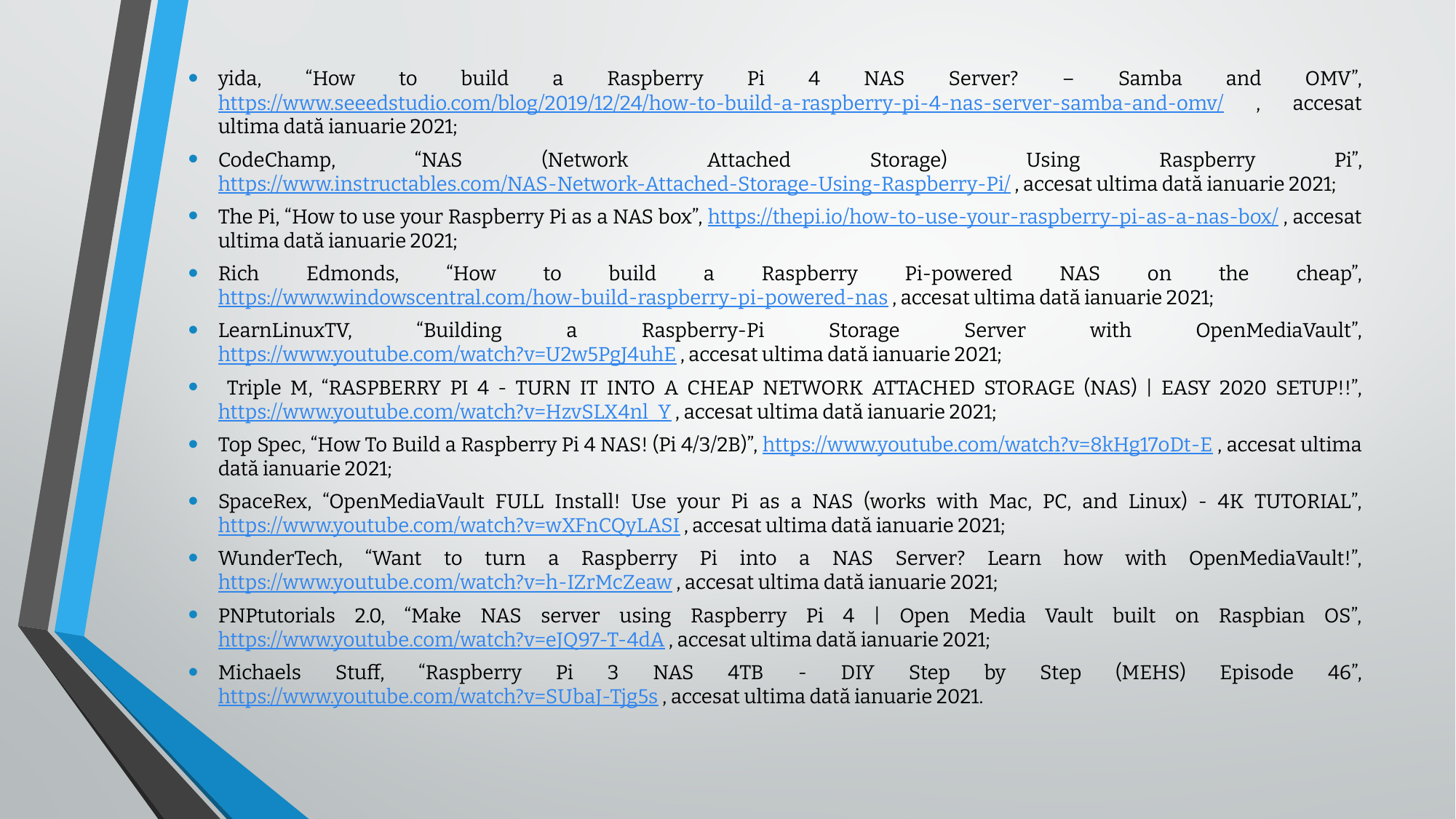

yida, “How to build a Raspberry Pi 4 NAS Server? – Samba and OMV”, https://www.seeedstudio.com/blog/2019/12/24/how-to-build-a-raspberry-pi-4-nas-server-samba-and-omv/ , accesat ultima dată ianuarie 2021;
CodeChamp, “NAS (Network Attached Storage) Using Raspberry Pi”, https://www.instructables.com/NAS-Network-Attached-Storage-Using-Raspberry-Pi/ , accesat ultima dată ianuarie 2021;
The Pi, “How to use your Raspberry Pi as a NAS box”, https://thepi.io/how-to-use-your-raspberry-pi-as-a-nas-box/ , accesat ultima dată ianuarie 2021;
Rich Edmonds, “How to build a Raspberry Pi-powered NAS on the cheap”, https://www.windowscentral.com/how-build-raspberry-pi-powered-nas , accesat ultima dată ianuarie 2021;
LearnLinuxTV, “Building a Raspberry-Pi Storage Server with OpenMediaVault”, https://www.youtube.com/watch?v=U2w5PgJ4uhE , accesat ultima dată ianuarie 2021;
 Triple M, “RASPBERRY PI 4 - TURN IT INTO A CHEAP NETWORK ATTACHED STORAGE (NAS) | EASY 2020 SETUP!!”, https://www.youtube.com/watch?v=HzvSLX4nl_Y , accesat ultima dată ianuarie 2021;
Top Spec, “How To Build a Raspberry Pi 4 NAS! (Pi 4/3/2B)”, https://www.youtube.com/watch?v=8kHg17oDt-E , accesat ultima dată ianuarie 2021;
SpaceRex, “OpenMediaVault FULL Install! Use your Pi as a NAS (works with Mac, PC, and Linux) - 4K TUTORIAL”, https://www.youtube.com/watch?v=wXFnCQyLASI , accesat ultima dată ianuarie 2021;
WunderTech, “Want to turn a Raspberry Pi into a NAS Server? Learn how with OpenMediaVault!”, https://www.youtube.com/watch?v=h-IZrMcZeaw , accesat ultima dată ianuarie 2021;
PNPtutorials 2.0, “Make NAS server using Raspberry Pi 4 | Open Media Vault built on Raspbian OS”, https://www.youtube.com/watch?v=eJQ97-T-4dA , accesat ultima dată ianuarie 2021;
Michaels Stuff, “Raspberry Pi 3 NAS 4TB - DIY Step by Step (MEHS) Episode 46”, https://www.youtube.com/watch?v=SUbaJ-Tjg5s , accesat ultima dată ianuarie 2021.